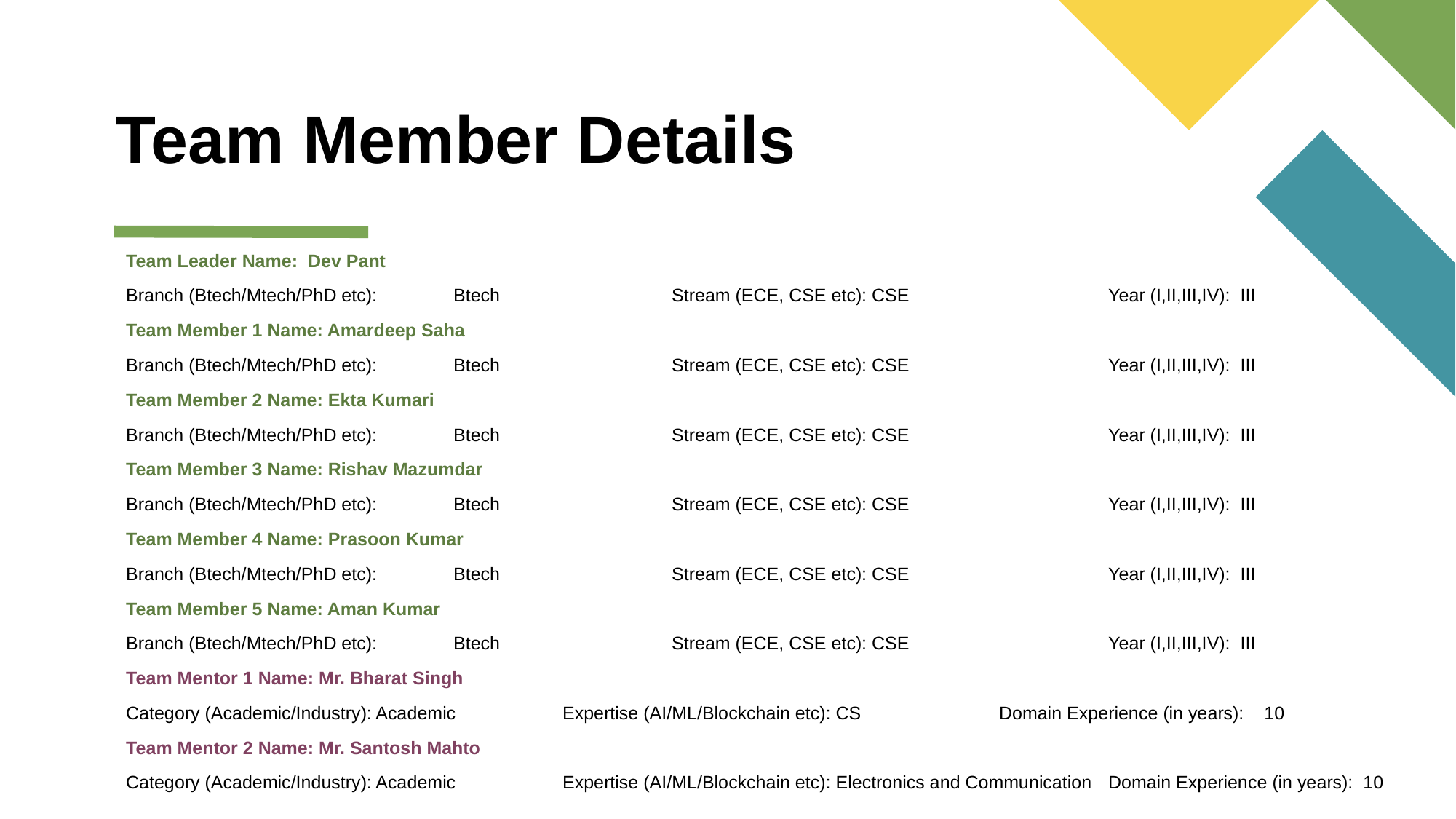

# Team Member Details
Team Leader Name:  Dev Pant
Branch (Btech/Mtech/PhD etc):	Btech		Stream (ECE, CSE etc): CSE		Year (I,II,III,IV):  III
Team Member 1 Name: Amardeep Saha
Branch (Btech/Mtech/PhD etc):	Btech		Stream (ECE, CSE etc): CSE		Year (I,II,III,IV):  III
Team Member 2 Name: Ekta Kumari
Branch (Btech/Mtech/PhD etc):	Btech		Stream (ECE, CSE etc): CSE		Year (I,II,III,IV):  III
Team Member 3 Name: Rishav Mazumdar
Branch (Btech/Mtech/PhD etc):	Btech		Stream (ECE, CSE etc): CSE		Year (I,II,III,IV):  III
Team Member 4 Name: Prasoon Kumar
Branch (Btech/Mtech/PhD etc):	Btech		Stream (ECE, CSE etc): CSE		Year (I,II,III,IV):  III
Team Member 5 Name: Aman Kumar
Branch (Btech/Mtech/PhD etc):	Btech		Stream (ECE, CSE etc): CSE		Year (I,II,III,IV):  III
Team Mentor 1 Name: Mr. Bharat Singh
Category (Academic/Industry): Academic	Expertise (AI/ML/Blockchain etc): CS		Domain Experience (in years):    10
Team Mentor 2 Name: Mr. Santosh Mahto
Category (Academic/Industry): Academic	Expertise (AI/ML/Blockchain etc): Electronics and Communication	Domain Experience (in years):  10